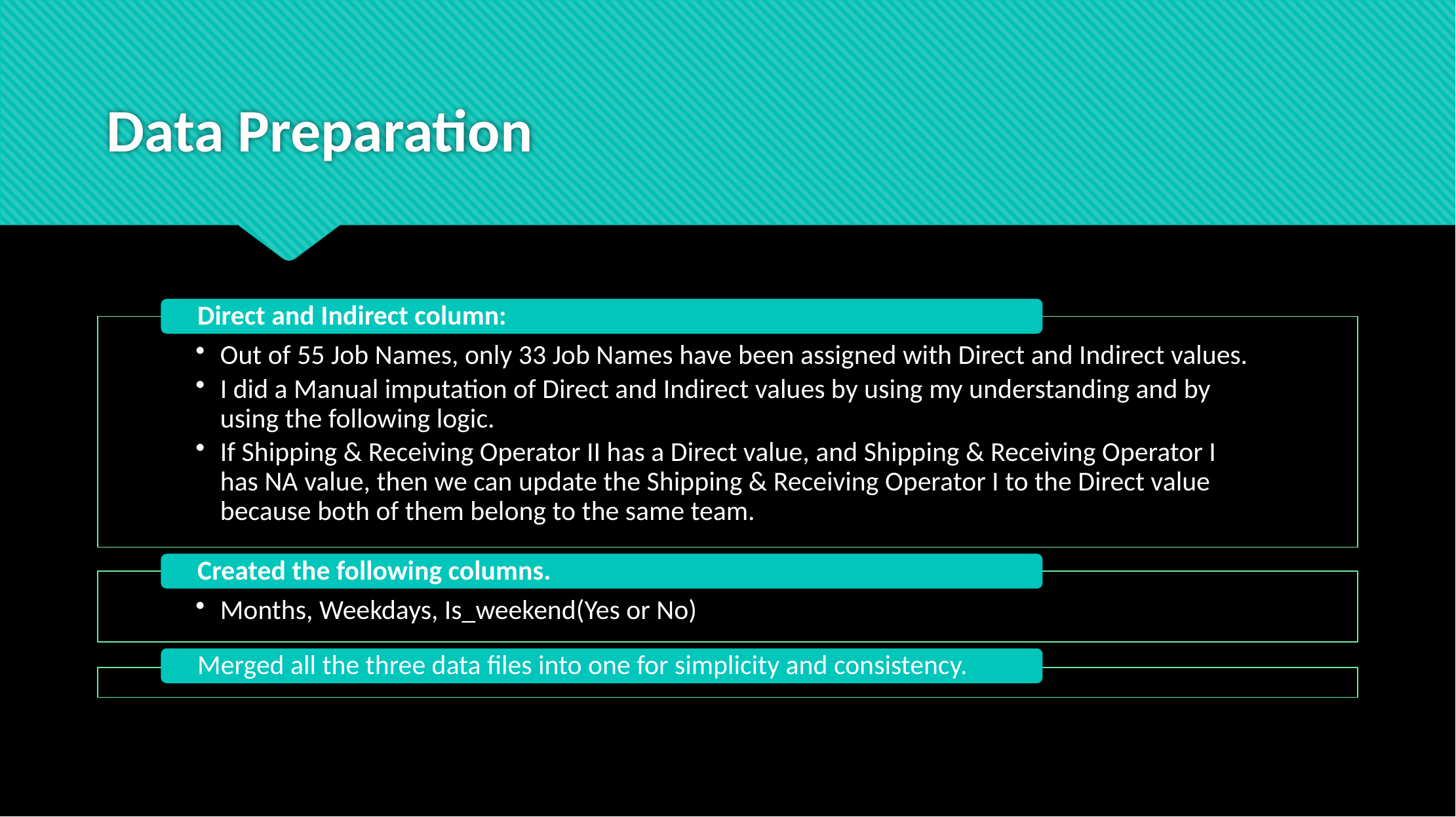

# Data Preparation
Out of 55 Job Names, only 33 Job Names have been assigned with Direct and Indirect values.
I did a Manual imputation of Direct and Indirect values by using my understanding and by using the following logic.
If Shipping & Receiving Operator II has a Direct value, and Shipping & Receiving Operator I has NA value, then we can update the Shipping & Receiving Operator I to the Direct value because both of them belong to the same team.
Direct and Indirect column:
Months, Weekdays, Is_weekend(Yes or No)
Created the following columns.
Merged all the three data files into one for simplicity and consistency.